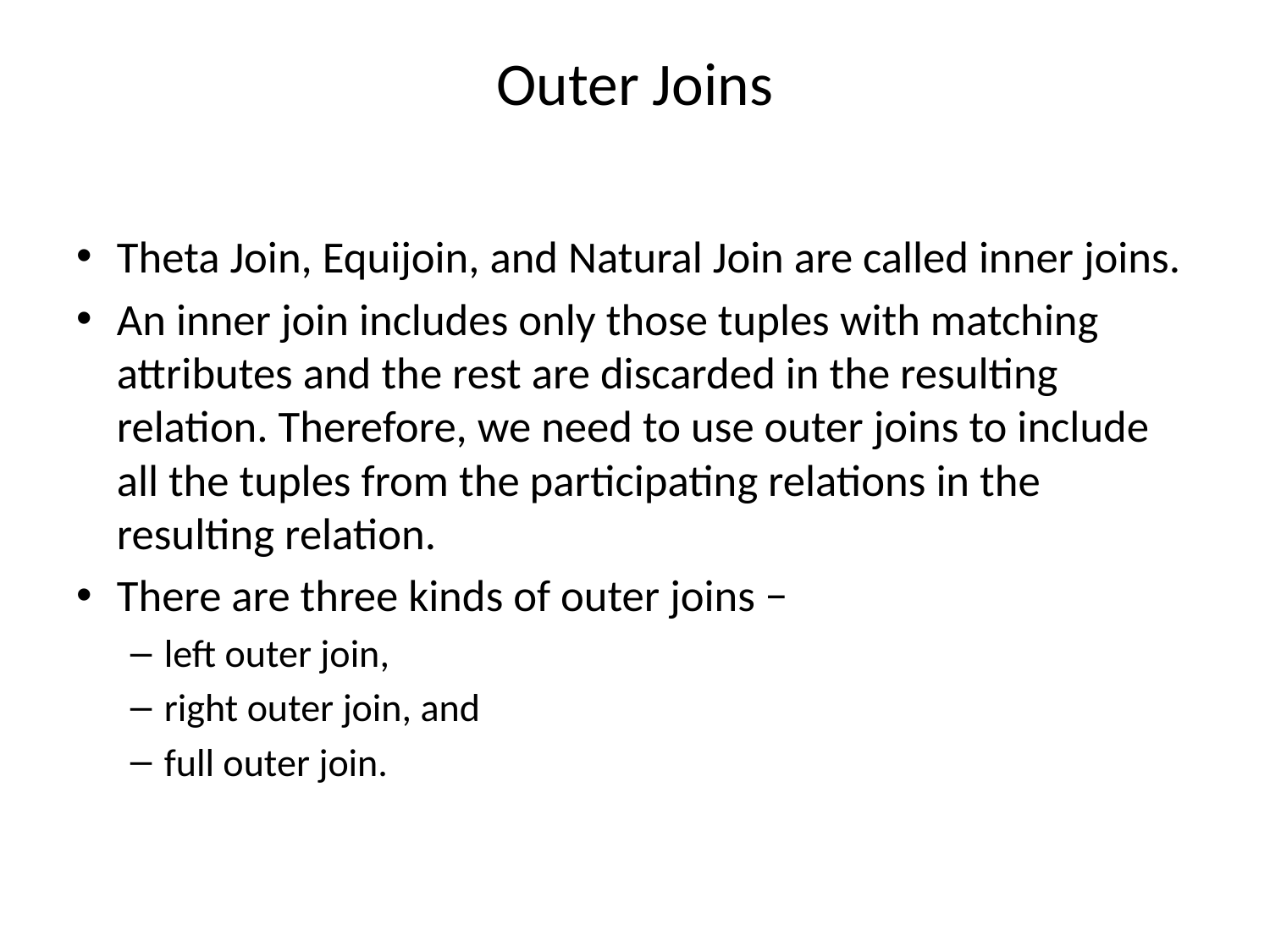

# Outer Joins
Theta Join, Equijoin, and Natural Join are called inner joins.
An inner join includes only those tuples with matching attributes and the rest are discarded in the resulting relation. Therefore, we need to use outer joins to include all the tuples from the participating relations in the resulting relation.
There are three kinds of outer joins −
left outer join,
right outer join, and
full outer join.